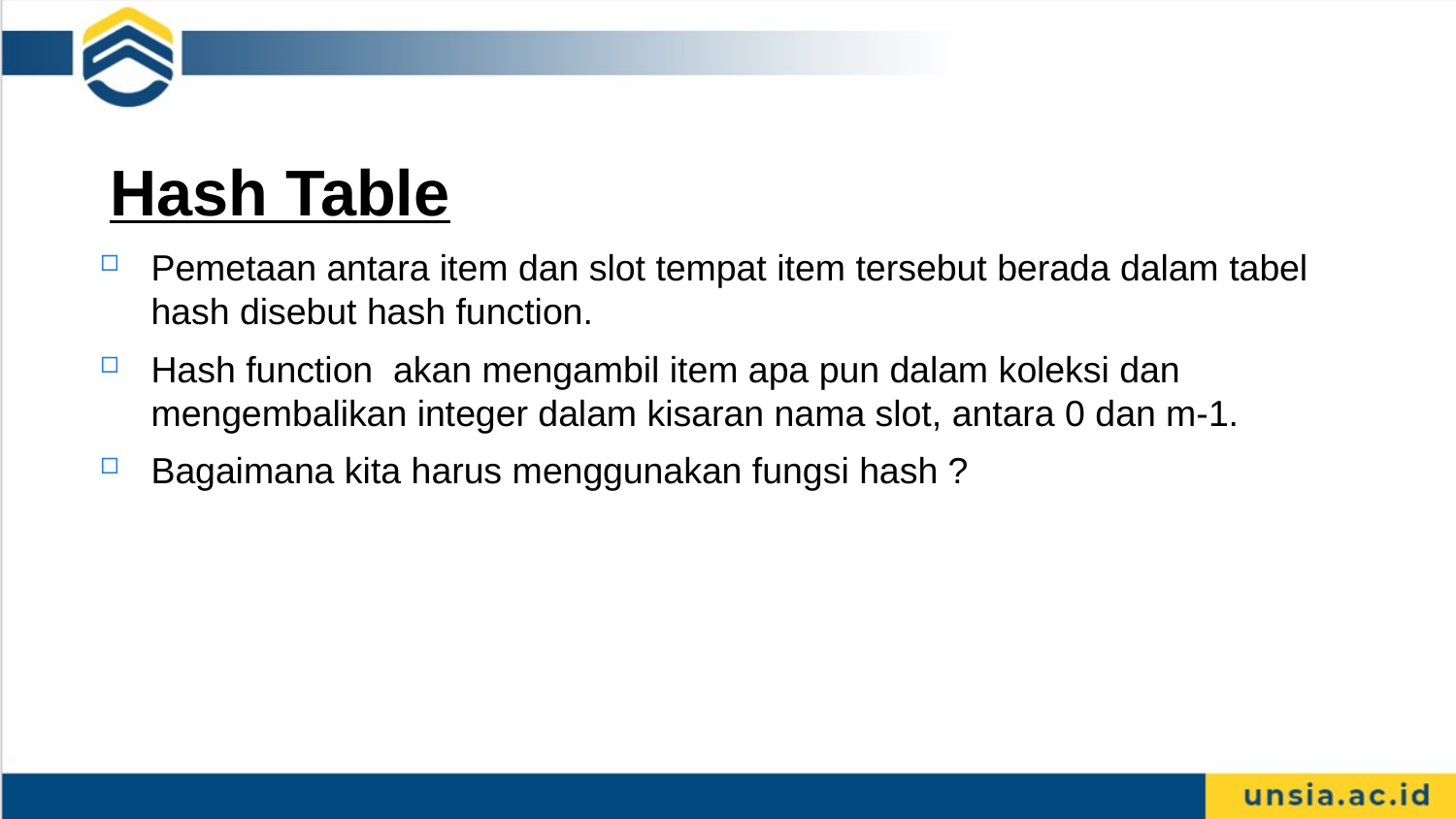

Hash Table
Pemetaan antara item dan slot tempat item tersebut berada dalam tabel hash disebut hash function.
Hash function  akan mengambil item apa pun dalam koleksi dan mengembalikan integer dalam kisaran nama slot, antara 0 dan m-1.
Bagaimana kita harus menggunakan fungsi hash ?